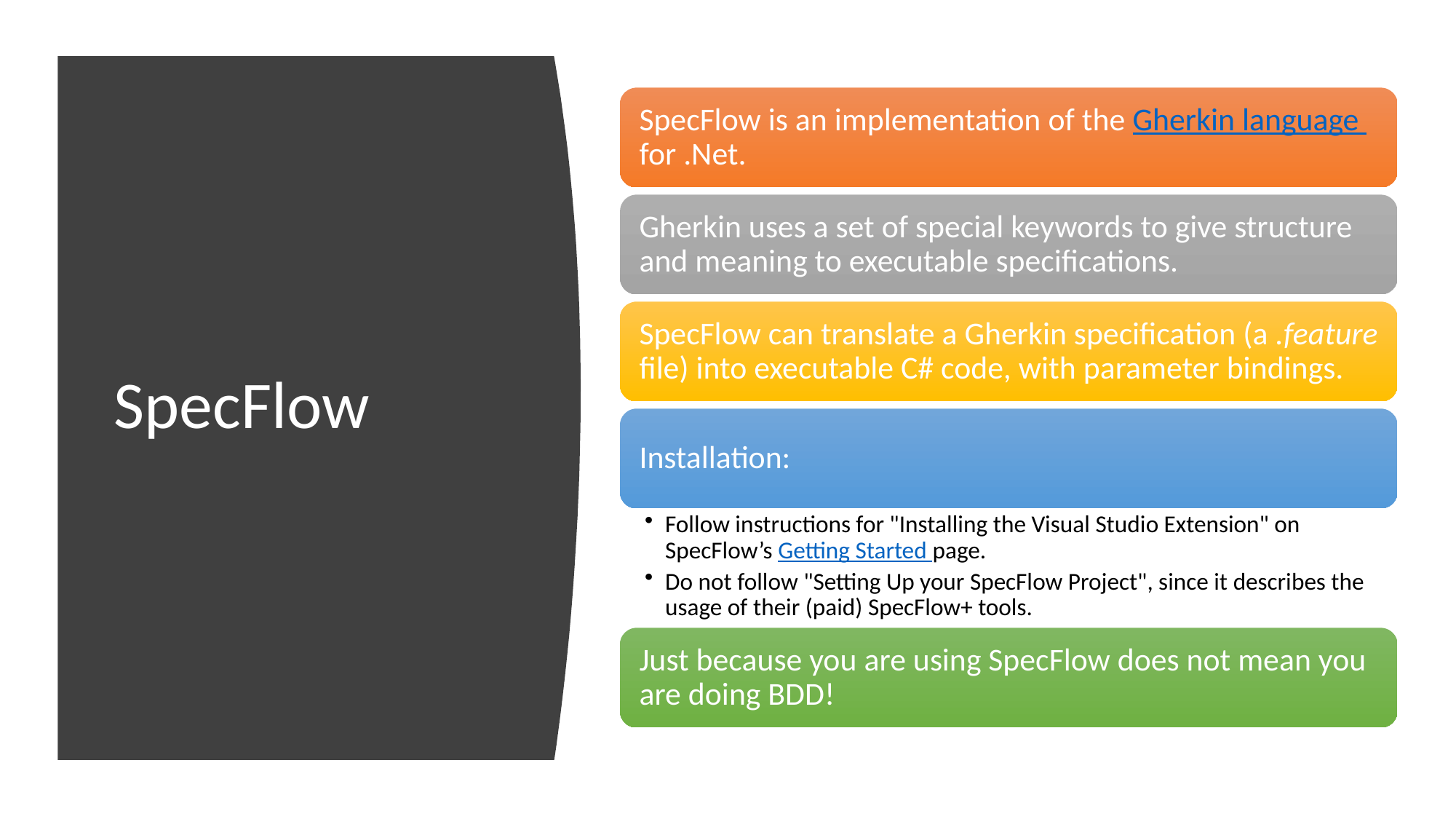

SpecFlow is an implementation of the Gherkin language for .Net.
Gherkin uses a set of special keywords to give structure and meaning to executable specifications.
SpecFlow can translate a Gherkin specification (a .feature file) into executable C# code, with parameter bindings.
Installation:
Follow instructions for "Installing the Visual Studio Extension" on SpecFlow’s Getting Started page.
Do not follow "Setting Up your SpecFlow Project", since it describes the usage of their (paid) SpecFlow+ tools.
Just because you are using SpecFlow does not mean you are doing BDD!

# SpecFlow